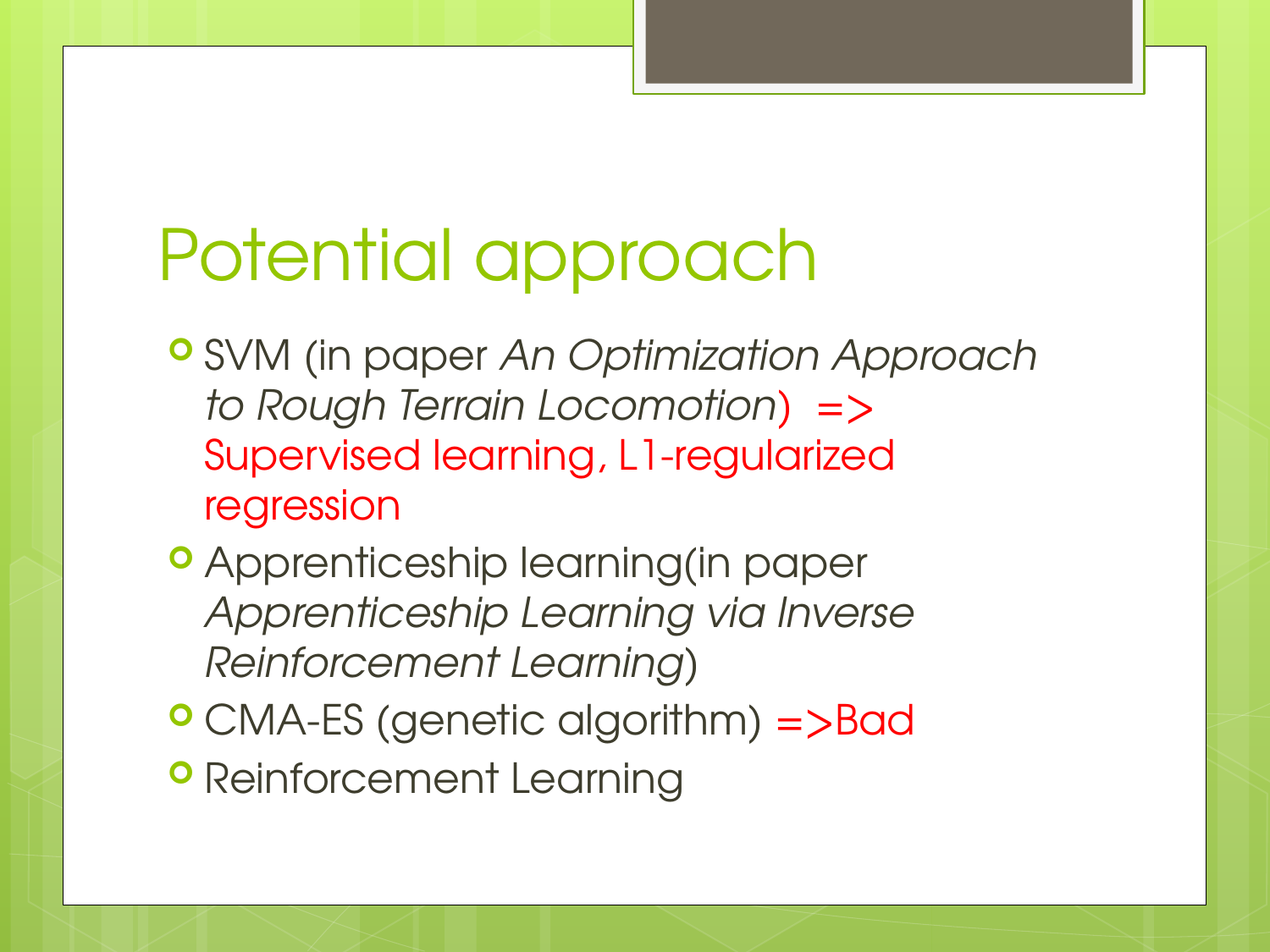

# Potential approach
SVM (in paper An Optimization Approach to Rough Terrain Locomotion)  => Supervised learning, L1-regularized regression
Apprenticeship learning(in paper Apprenticeship Learning via Inverse Reinforcement Learning)
CMA-ES (genetic algorithm) =>Bad
Reinforcement Learning